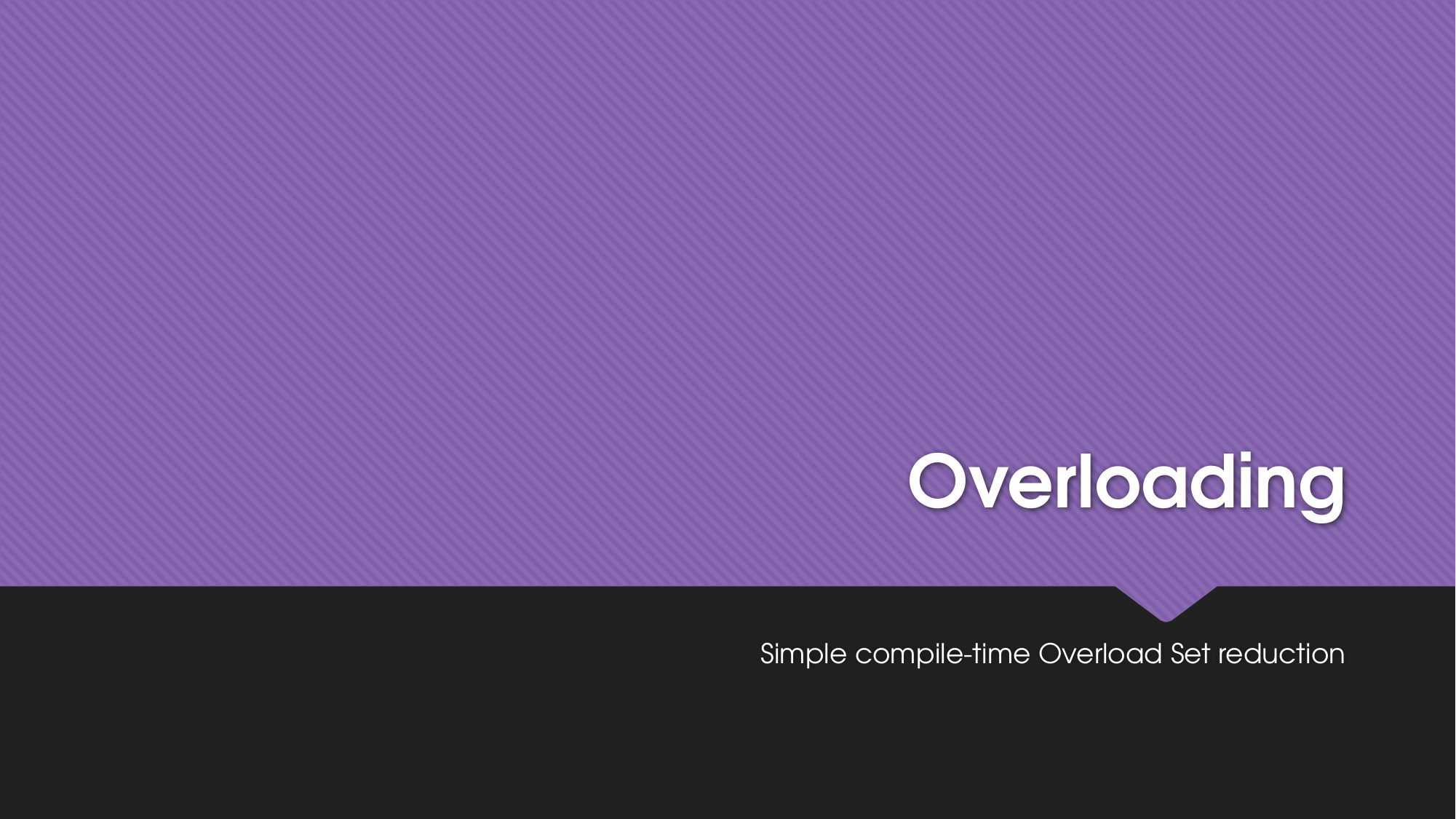

# Overloading
Simple compile-time Overload Set reduction